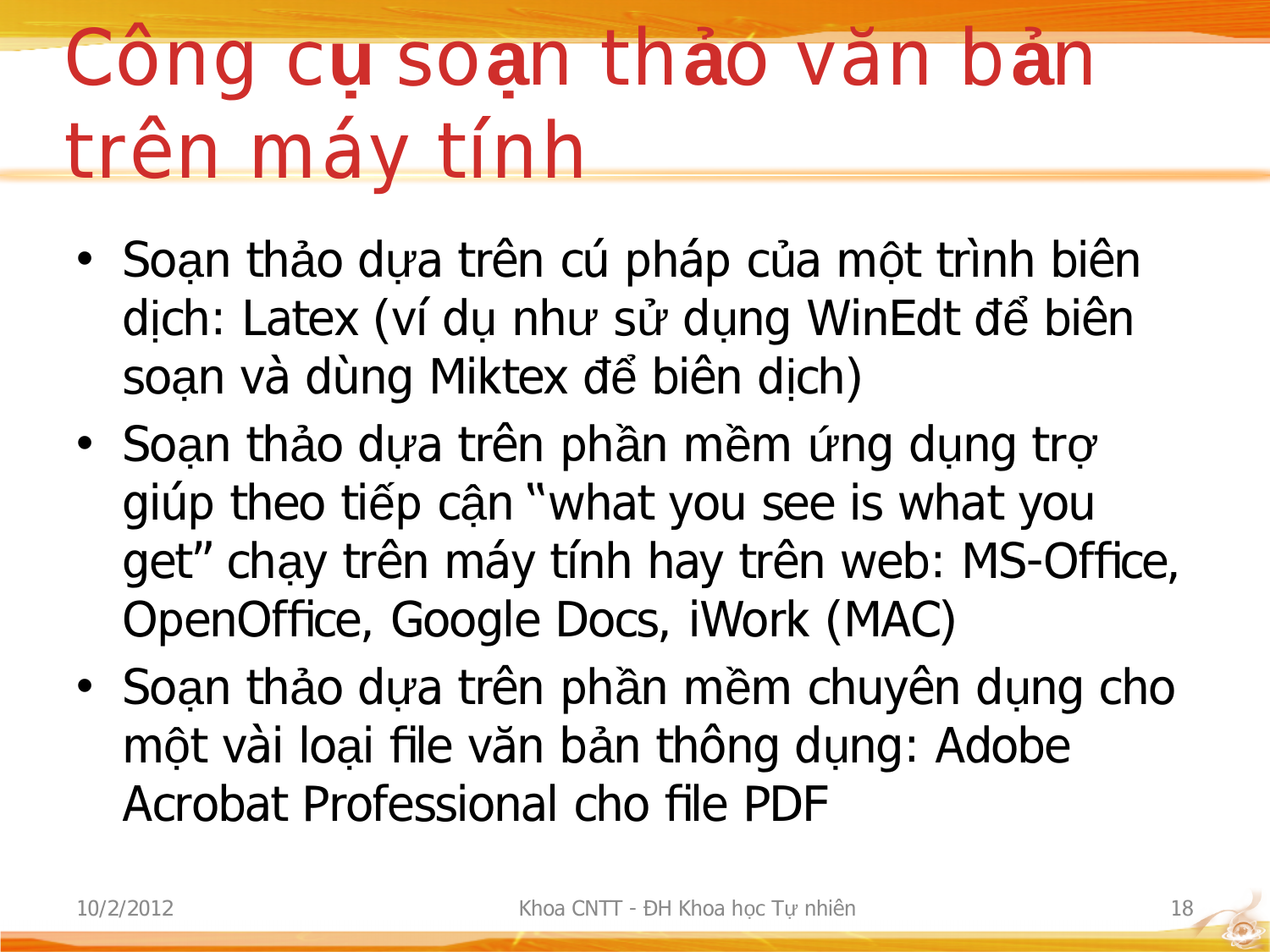

# Công cụ soạn thảo văn bản trên máy tính
Soạn thảo dựa trên cú pháp của một trình biên dịch: Latex (ví dụ như sử dụng WinEdt để biên soạn và dùng Miktex để biên dịch)
Soạn thảo dựa trên phần mềm ứng dụng trợ giúp theo tiếp cận “what you see is what you get” chạy trên máy tính hay trên web: MS-Office, OpenOffice, Google Docs, iWork (MAC)
Soạn thảo dựa trên phần mềm chuyên dụng cho một vài loại file văn bản thông dụng: Adobe Acrobat Professional cho file PDF
10/2/2012
Khoa CNTT - ĐH Khoa học Tự nhiên
18